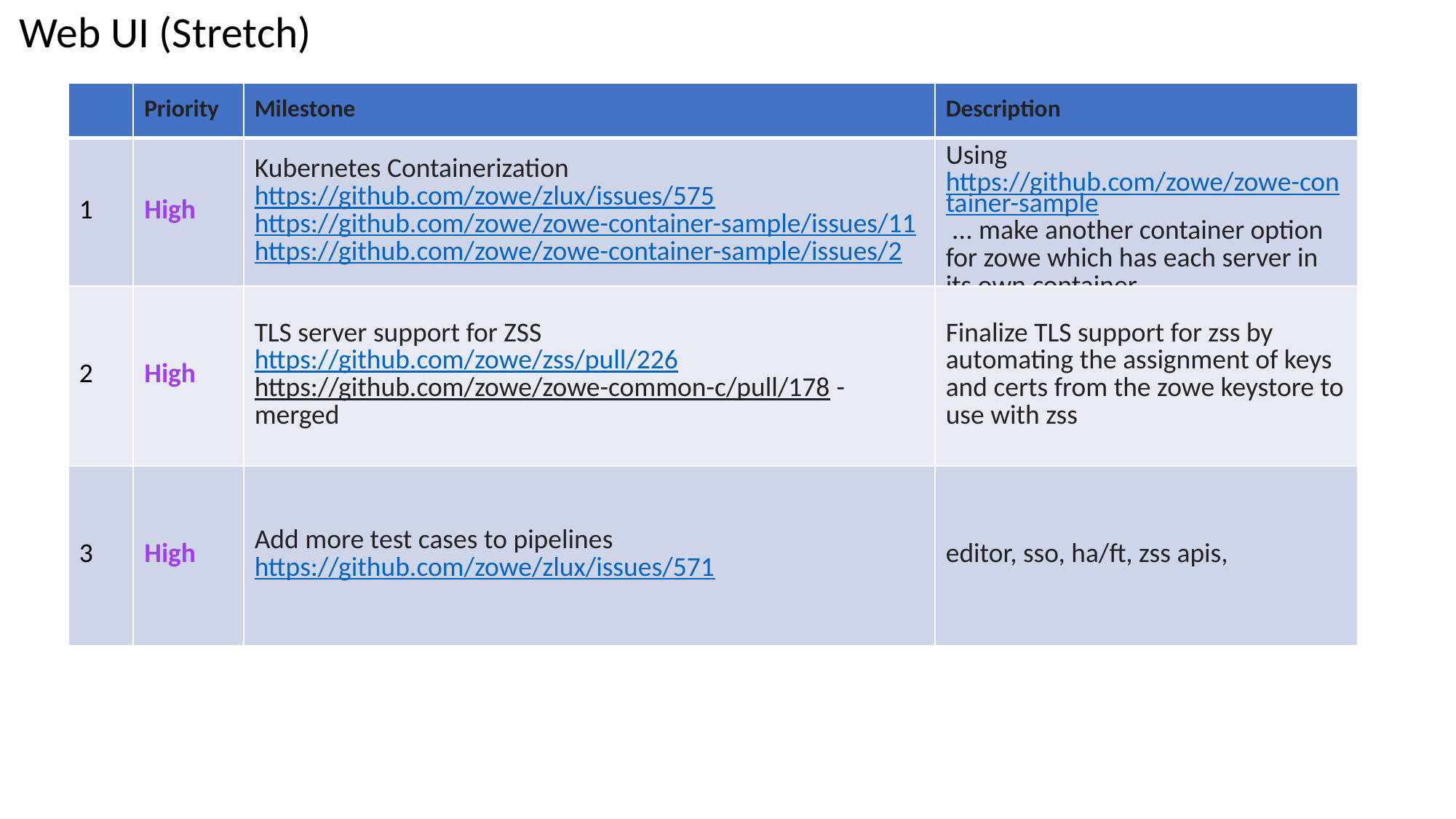

# Web UI (Stretch)
|  | Priority | Milestone | Description |
| --- | --- | --- | --- |
| 1 | High | Kubernetes Containerization https://github.com/zowe/zlux/issues/575 https://github.com/zowe/zowe-container-sample/issues/11 https://github.com/zowe/zowe-container-sample/issues/2 | Using https://github.com/zowe/zowe-container-sample ... make another container option for zowe which has each server in its own container |
| 2 | High | TLS server support for ZSS https://github.com/zowe/zss/pull/226 https://github.com/zowe/zowe-common-c/pull/178 - merged | Finalize TLS support for zss by automating the assignment of keys and certs from the zowe keystore to use with zss |
| 3 | High | Add more test cases to pipelines https://github.com/zowe/zlux/issues/571 | editor, sso, ha/ft, zss apis, |